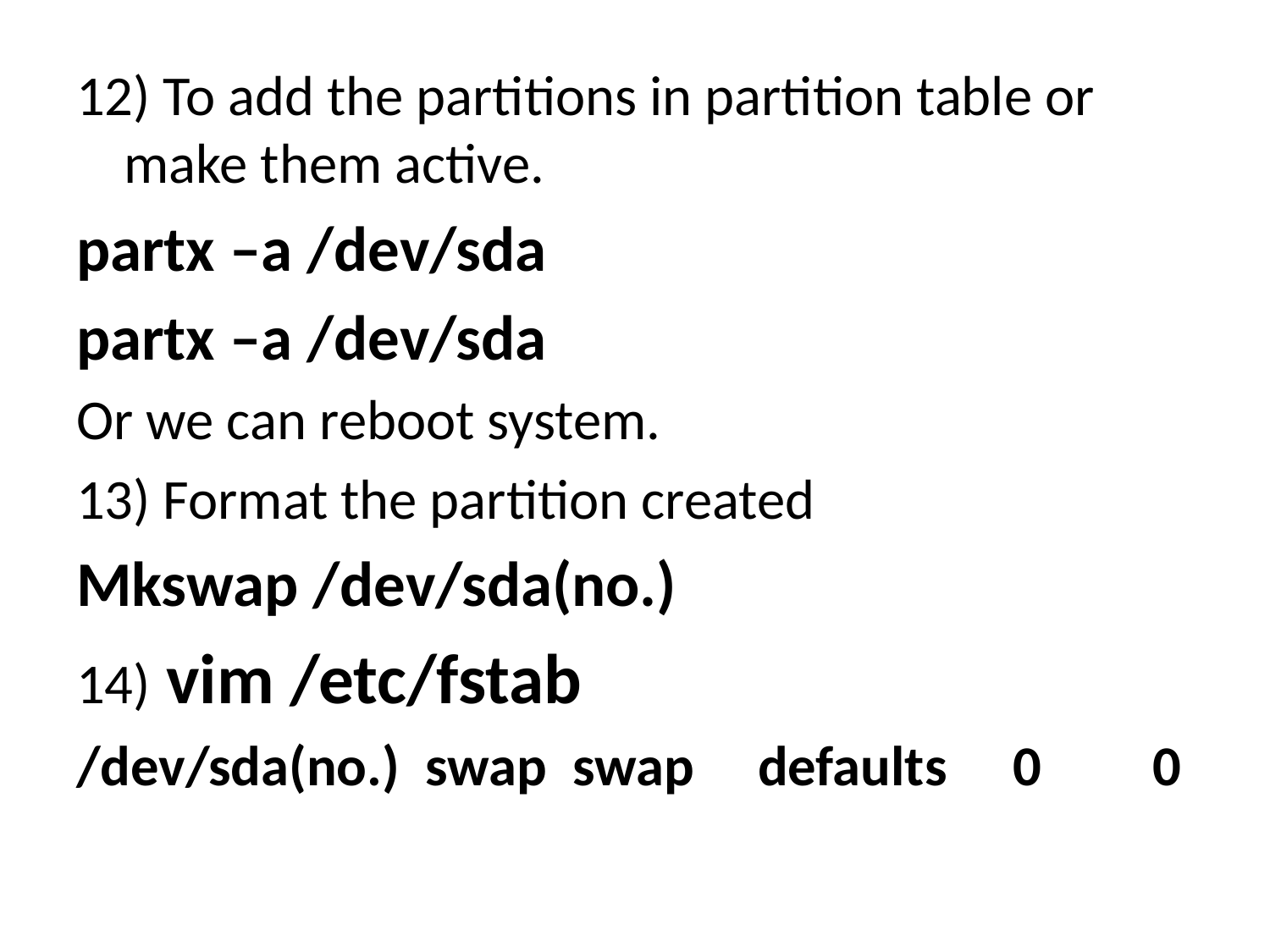

12) To add the partitions in partition table or make them active.
partx –a /dev/sda
partx –a /dev/sda
Or we can reboot system.
13) Format the partition created
Mkswap /dev/sda(no.)
14) vim /etc/fstab
/dev/sda(no.)  swap  swap     defaults 	0  	 0